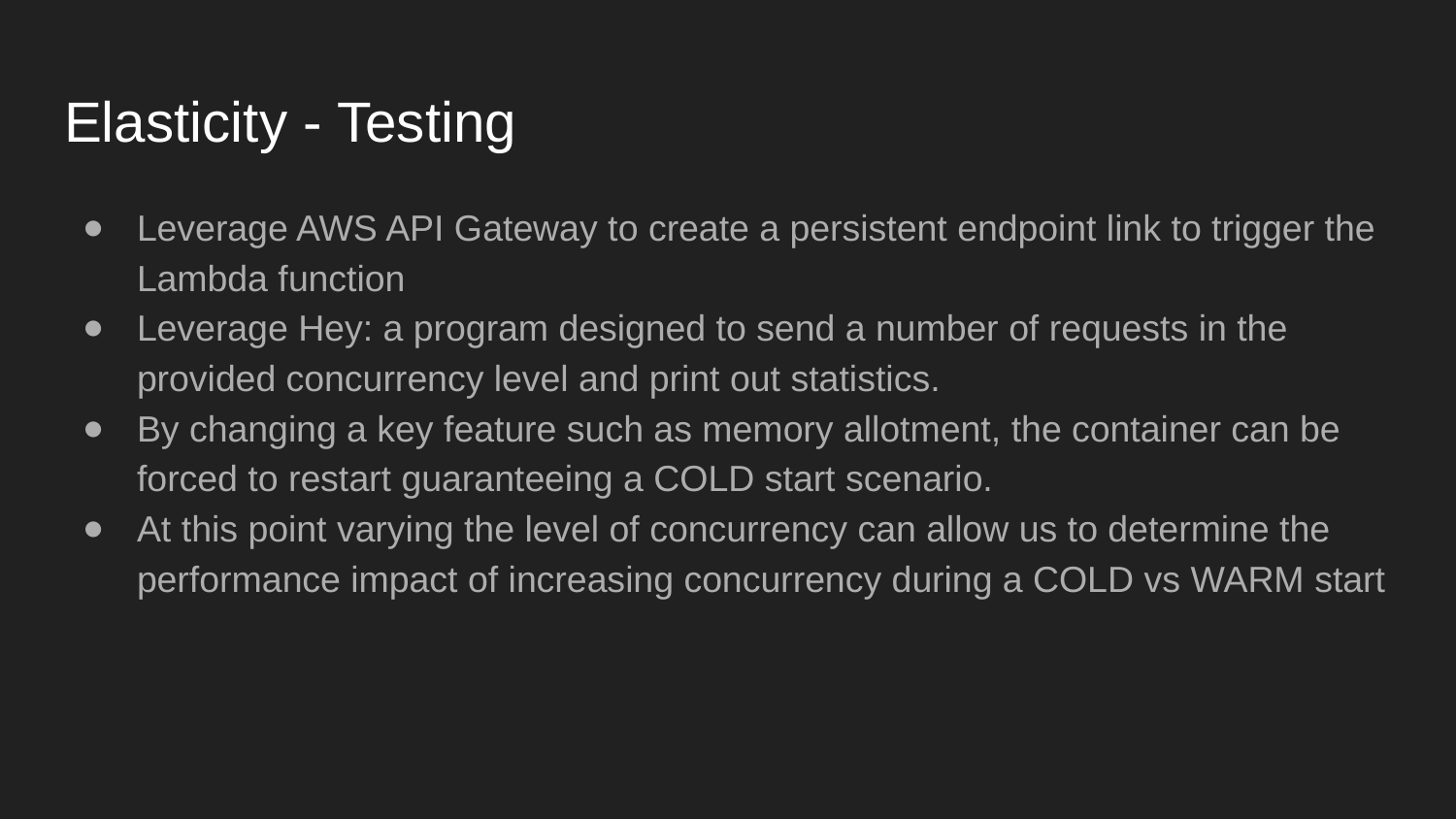

# Elasticity - Testing
Leverage AWS API Gateway to create a persistent endpoint link to trigger the Lambda function
Leverage Hey: a program designed to send a number of requests in the provided concurrency level and print out statistics.
By changing a key feature such as memory allotment, the container can be forced to restart guaranteeing a COLD start scenario.
At this point varying the level of concurrency can allow us to determine the performance impact of increasing concurrency during a COLD vs WARM start